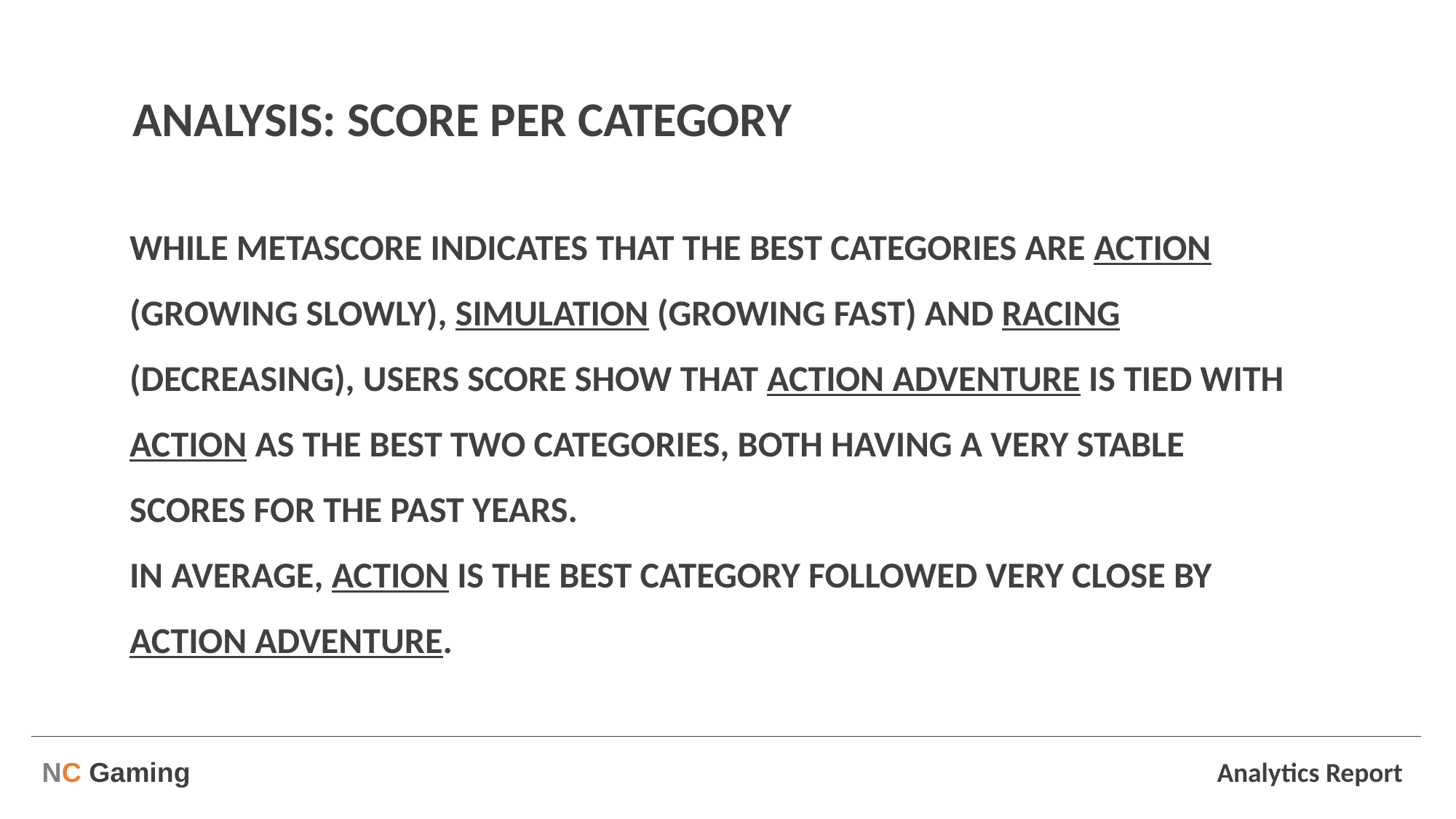

ANALYSIS: SCORE PER CATEGORY
WHILE METASCORE INDICATES THAT THE BEST CATEGORIES ARE ACTION (GROWING SLOWLY), SIMULATION (GROWING FAST) AND RACING (DECREASING), USERS SCORE SHOW THAT ACTION ADVENTURE IS TIED WITH ACTION AS THE BEST TWO CATEGORIES, BOTH HAVING A VERY STABLE SCORES FOR THE PAST YEARS.
IN AVERAGE, ACTION IS THE BEST CATEGORY FOLLOWED VERY CLOSE BY ACTION ADVENTURE.
NC Gaming
Analytics Report